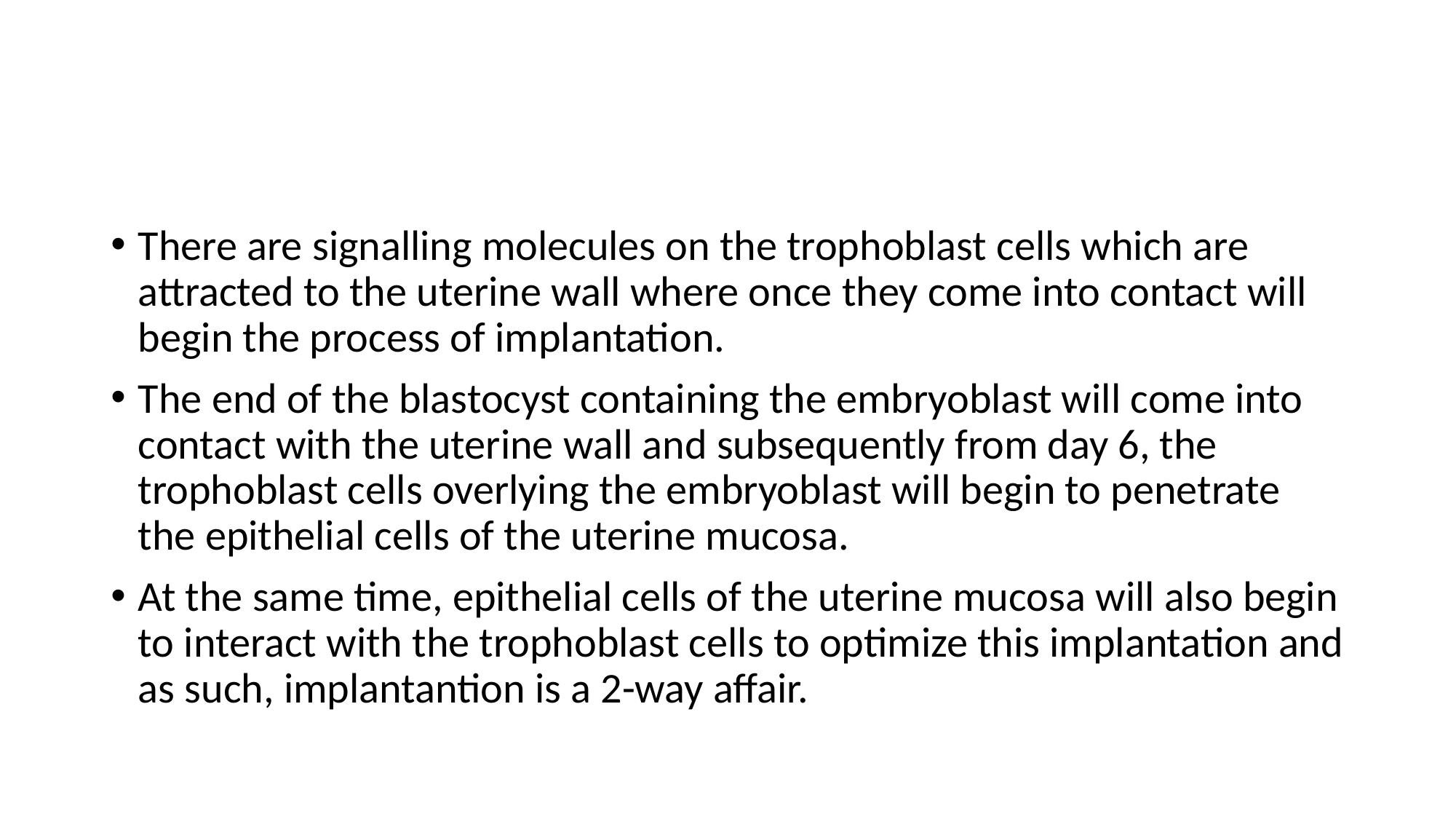

There are signalling molecules on the trophoblast cells which are attracted to the uterine wall where once they come into contact will begin the process of implantation.
The end of the blastocyst containing the embryoblast will come into contact with the uterine wall and subsequently from day 6, the trophoblast cells overlying the embryoblast will begin to penetrate the epithelial cells of the uterine mucosa.
At the same time, epithelial cells of the uterine mucosa will also begin to interact with the trophoblast cells to optimize this implantation and as such, implantantion is a 2-way affair.